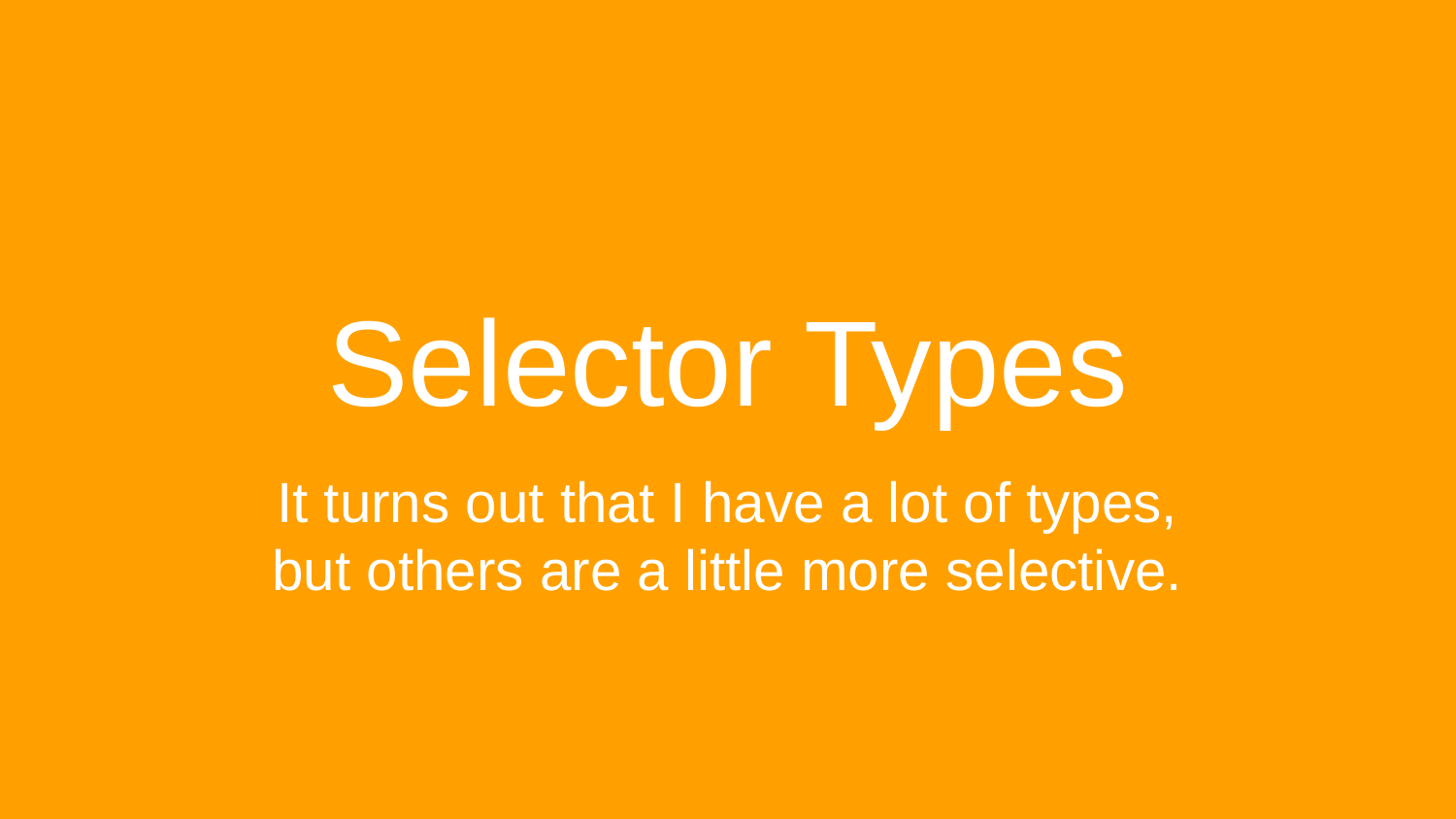

# Selector Types
It turns out that I have a lot of types,
but others are a little more selective.